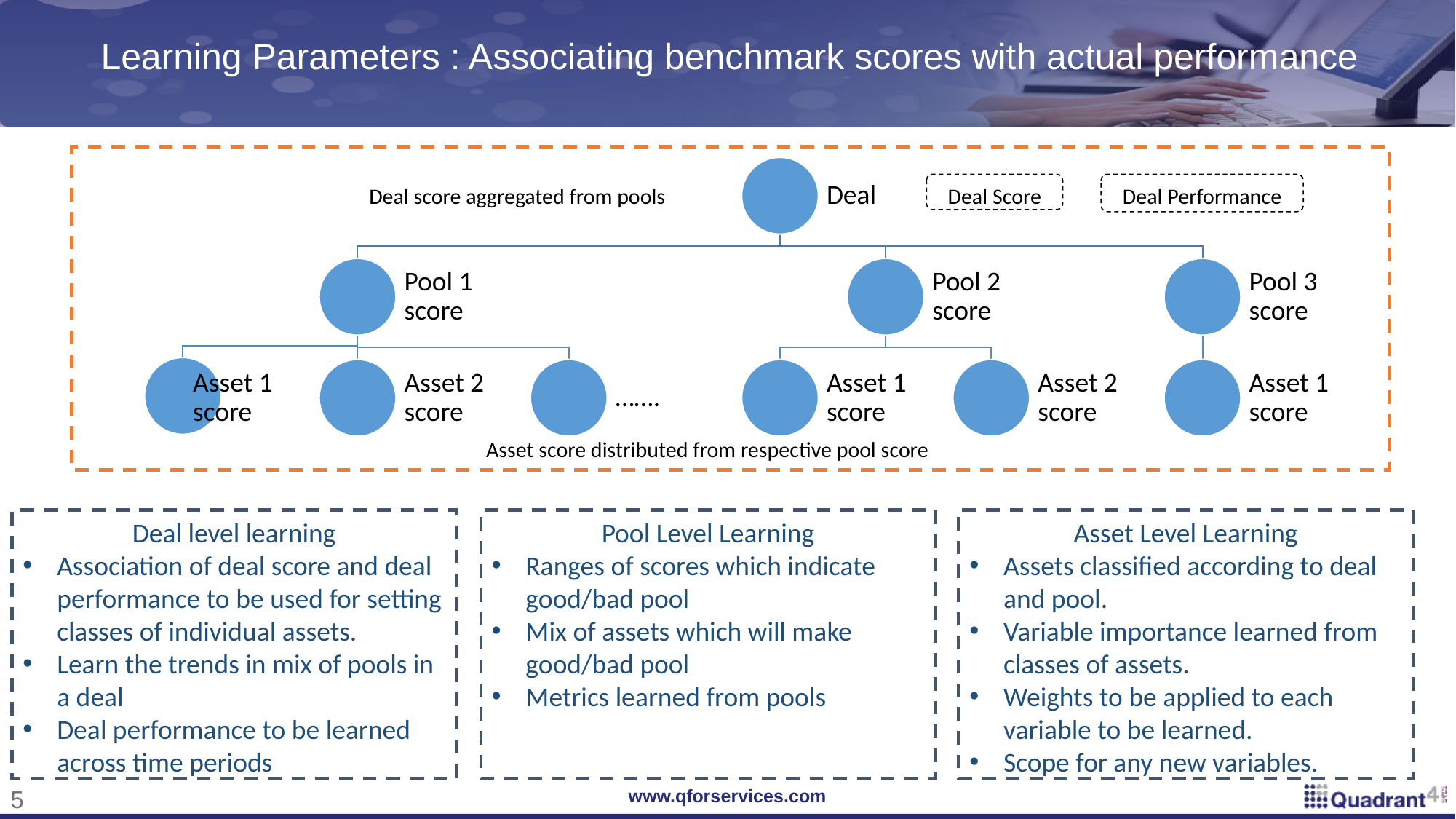

Learning Parameters : Associating benchmark scores with actual performance

Deal
Pool 1 score
Asset 1 score
Asset 2 score
…….
Pool 2 score
Asset 1 score
Asset 2 score
Pool 3 score
Asset 1 score
Deal score aggregated from pools
Deal Score
Deal Performance
Asset score distributed from respective pool score
Pool Level Learning
Ranges of scores which indicate good/bad pool
Mix of assets which will make good/bad pool
Metrics learned from pools
Asset Level Learning
Assets classified according to deal and pool.
Variable importance learned from classes of assets.
Weights to be applied to each variable to be learned.
Scope for any new variables.

Deal level learning
Association of deal score and deal performance to be used for setting classes of individual assets.
Learn the trends in mix of pools in a deal
Deal performance to be learned across time periods